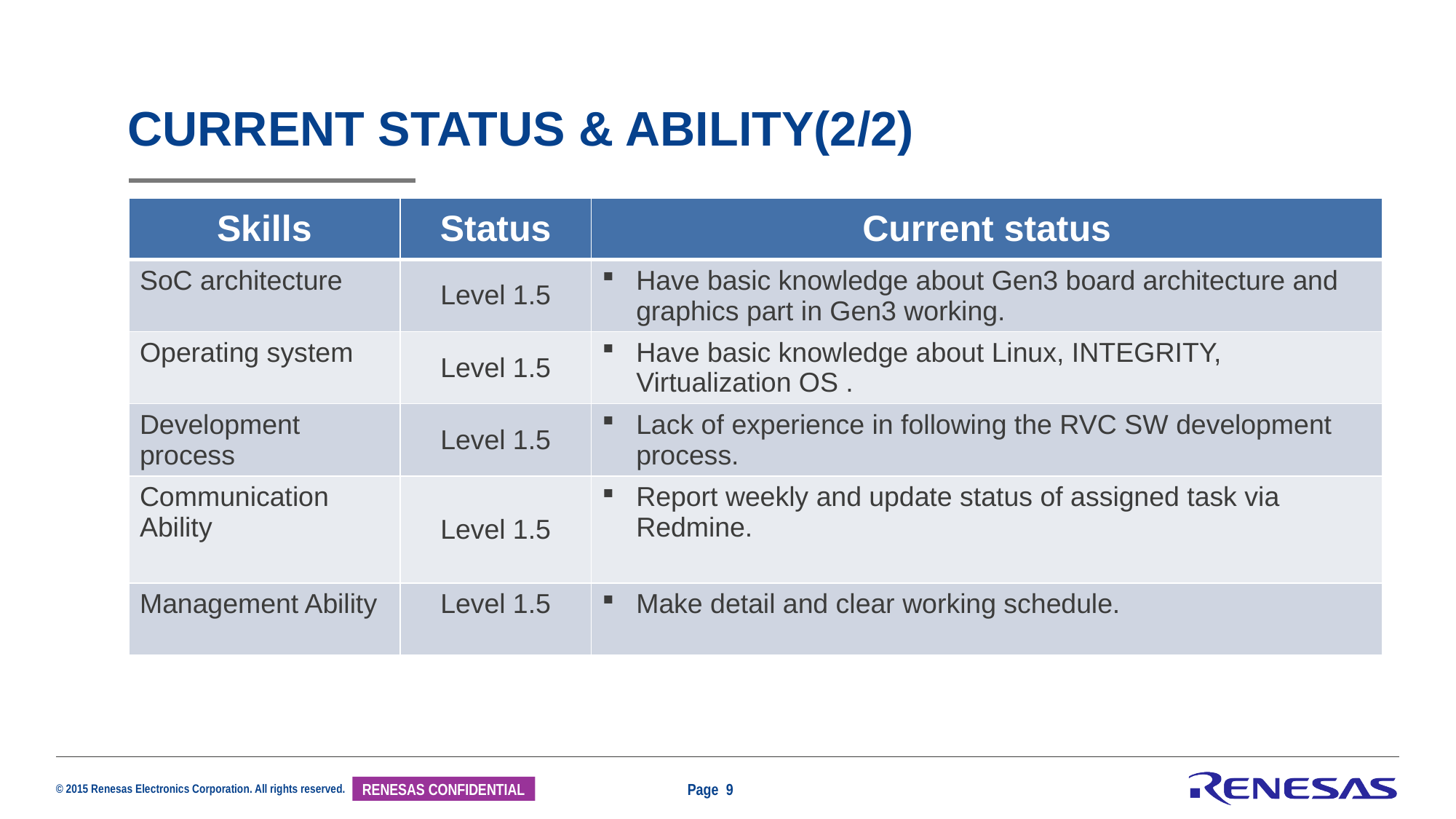

# Current status & ability(2/2)
| Skills | Status | Current status |
| --- | --- | --- |
| SoC architecture | Level 1.5 | Have basic knowledge about Gen3 board architecture and graphics part in Gen3 working. |
| Operating system | Level 1.5 | Have basic knowledge about Linux, INTEGRITY, Virtualization OS . |
| Development process | Level 1.5 | Lack of experience in following the RVC SW development process. |
| Communication Ability | Level 1.5 | Report weekly and update status of assigned task via Redmine. |
| Management Ability | Level 1.5 | Make detail and clear working schedule. |

Page  9